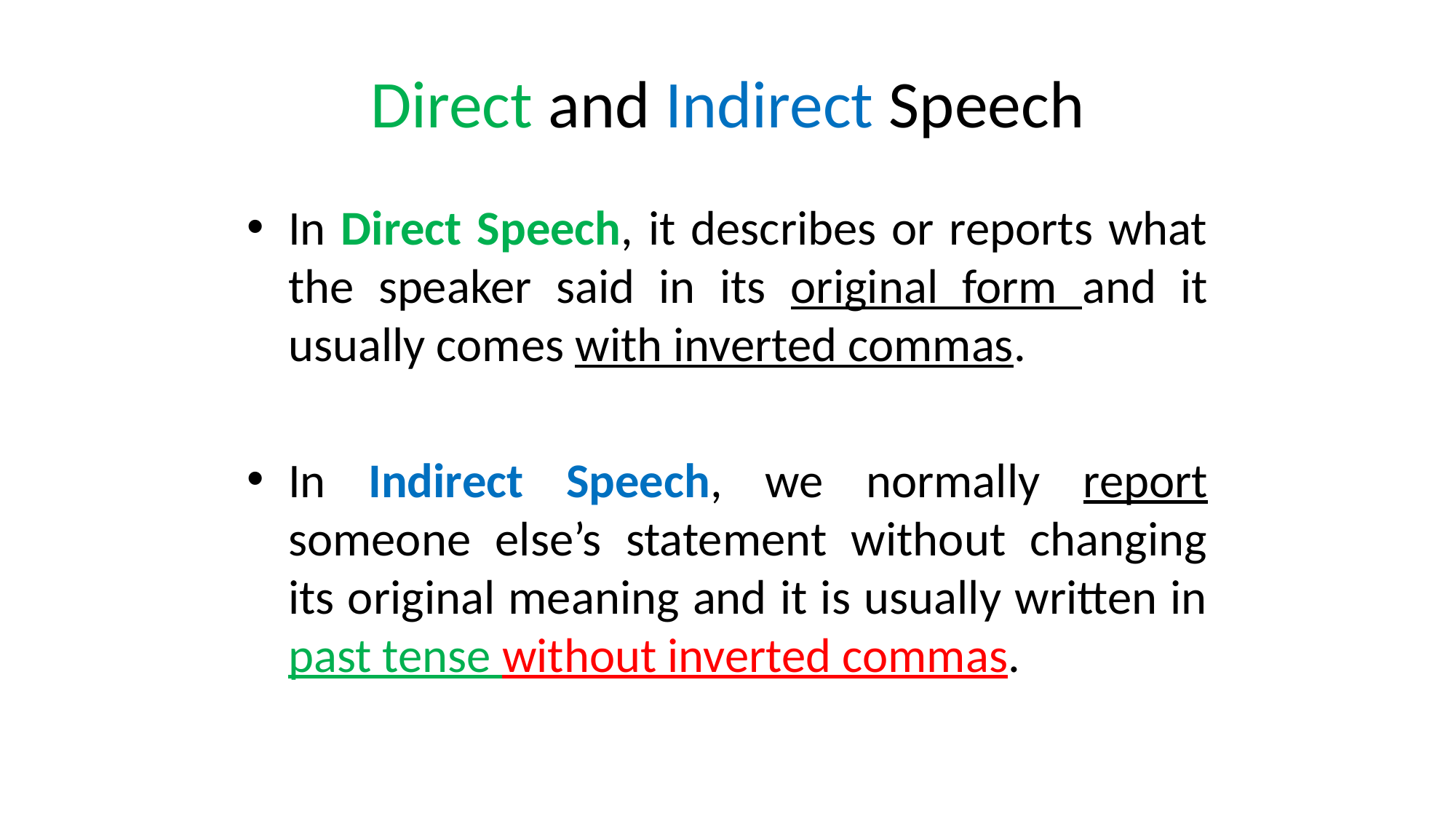

# Direct and Indirect Speech
In Direct Speech, it describes or reports what the speaker said in its original form and it usually comes with inverted commas.

In Indirect Speech, we normally report someone else’s statement without changing its original meaning and it is usually written in past tense without inverted commas.